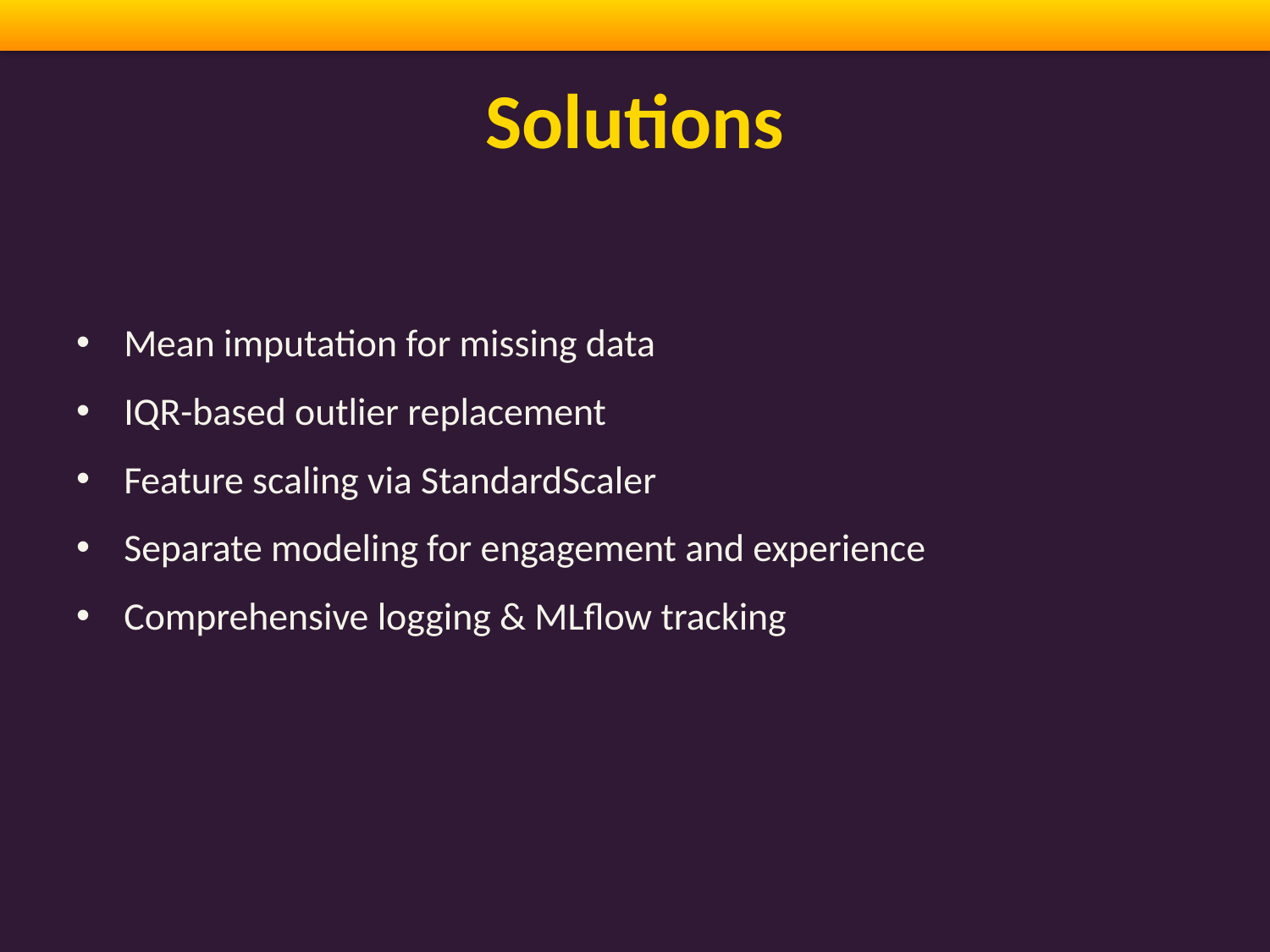

# Solutions

Mean imputation for missing data
IQR-based outlier replacement
Feature scaling via StandardScaler
Separate modeling for engagement and experience
Comprehensive logging & MLflow tracking